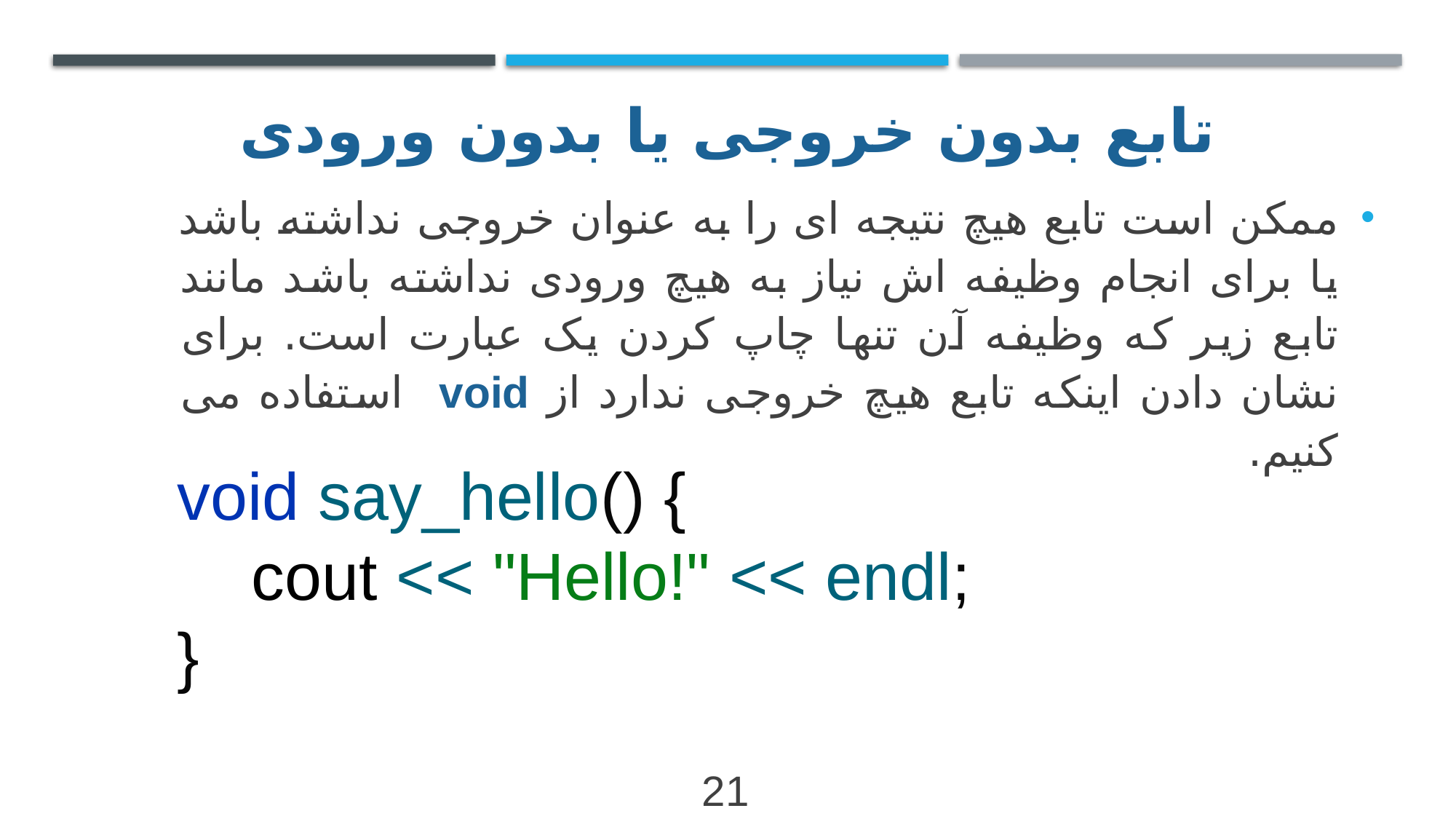

# تابع بدون خروجی یا بدون ورودی
ممکن است تابع هیچ نتیجه ای را به عنوان خروجی نداشته باشد یا برای انجام وظیفه اش نیاز به هیچ ورودی نداشته باشد مانند تابع زیر که وظیفه آن تنها چاپ کردن یک عبارت است. برای نشان دادن اینکه تابع هیچ خروجی ندارد از void  استفاده می کنیم.
void say_hello() {
    cout << "Hello!" << endl;
}